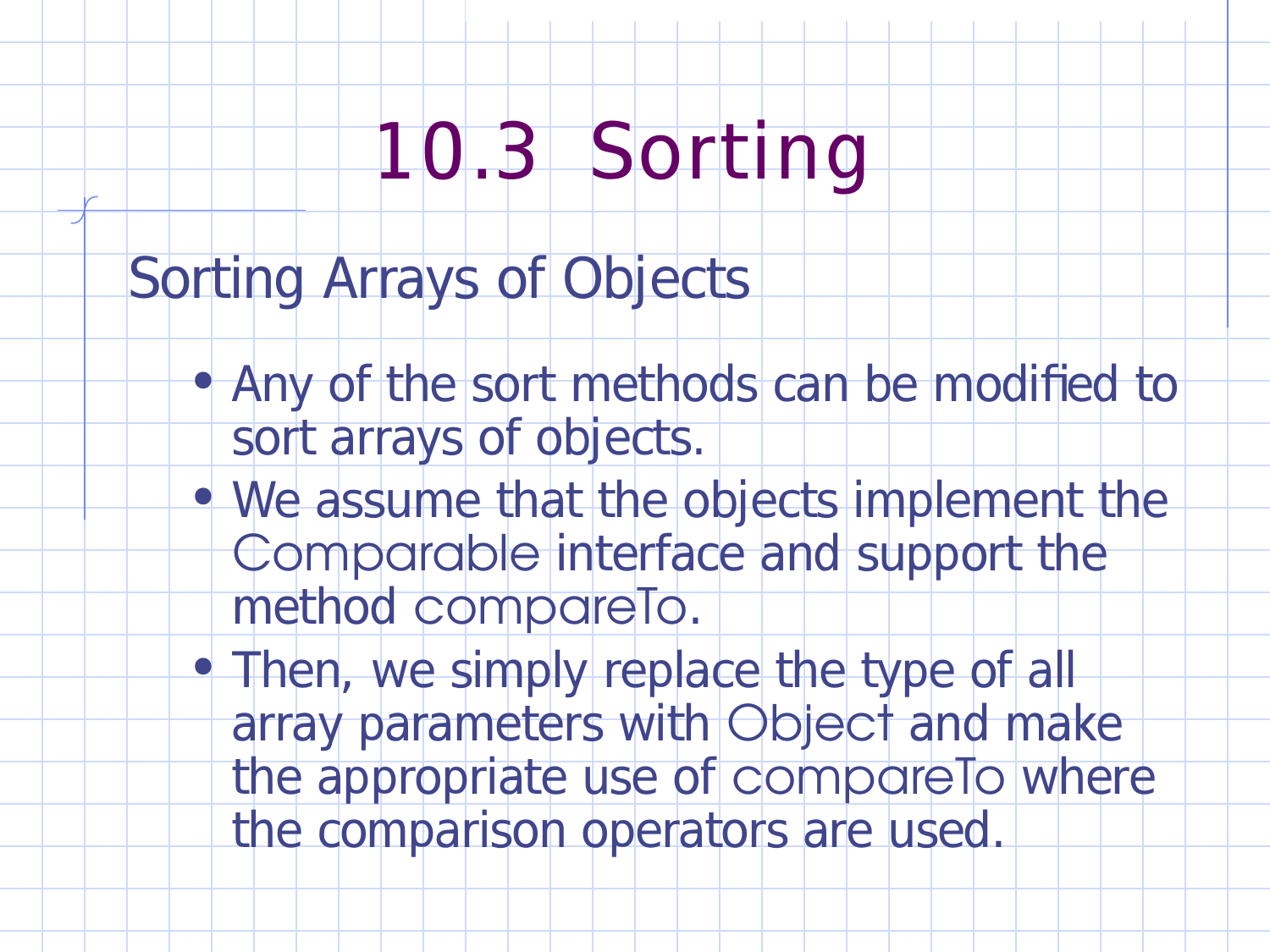

# 10.3  Sorting
Sorting Arrays of Objects

Any of the sort methods can be modified to sort arrays of objects.
We assume that the objects implement the Comparable interface and support the method compareTo.
Then, we simply replace the type of all array parameters with Object and make the appropriate use of compareTo where the comparison operators are used.